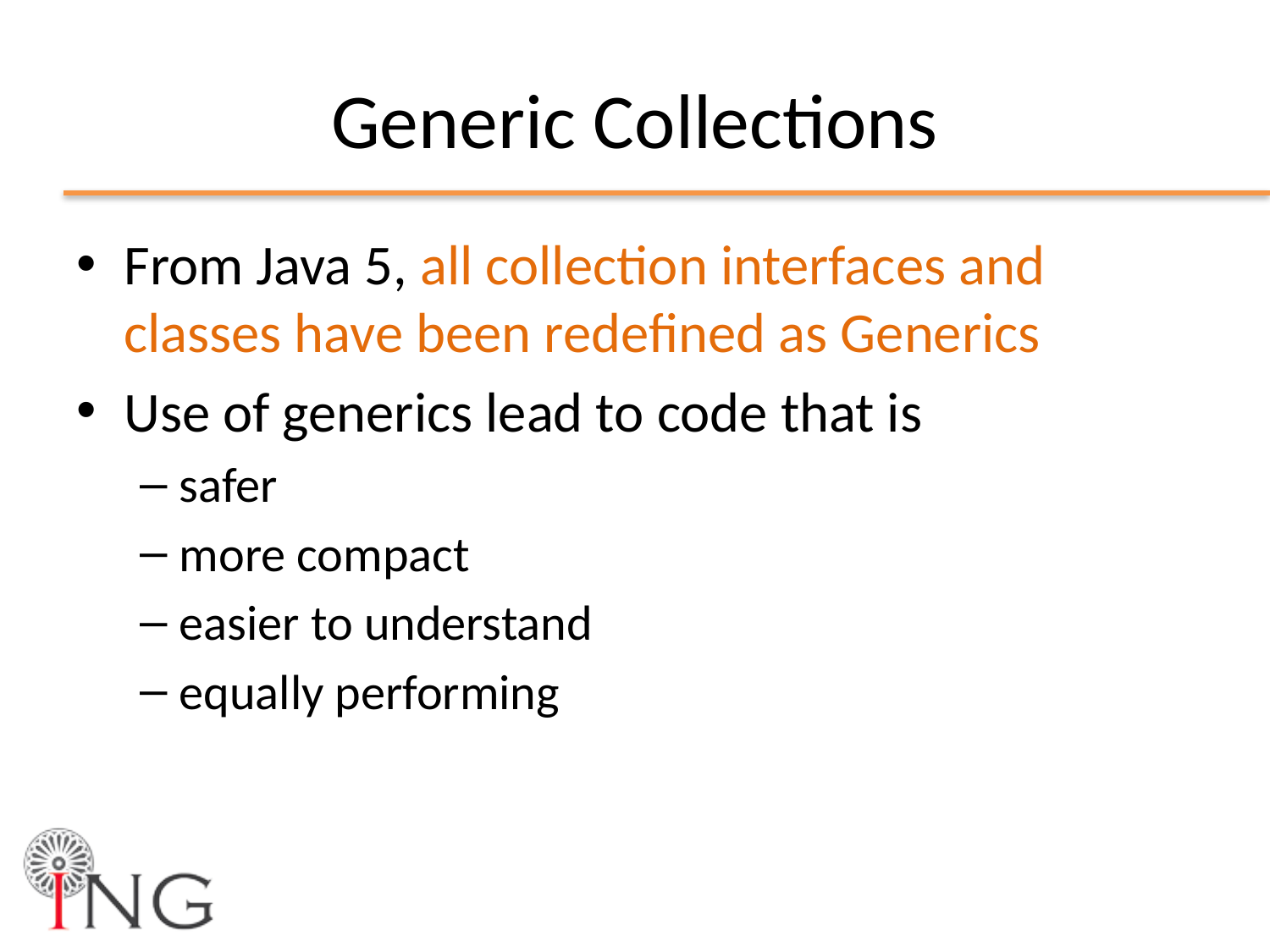

# Generic Collections
From Java 5, all collection interfaces and classes have been redefined as Generics
Use of generics lead to code that is
safer
more compact
easier to understand
equally performing